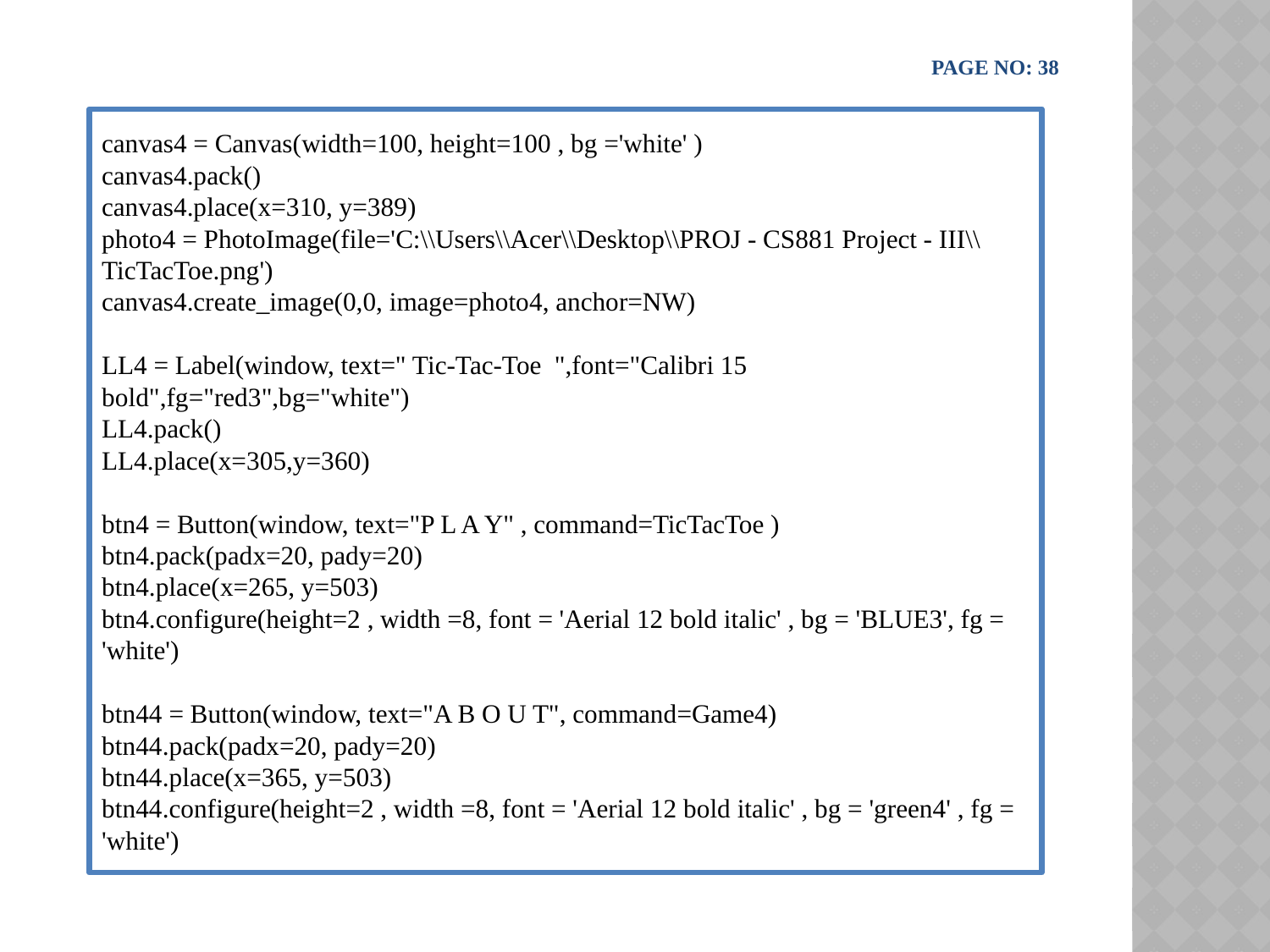

PAGE NO: 38
canvas4 = Canvas(width=100, height=100 , bg ='white' )
canvas4.pack()
canvas4.place(x=310, y=389)
photo4 = PhotoImage(file='C:\\Users\\Acer\\Desktop\\PROJ - CS881 Project - III\\TicTacToe.png')
canvas4.create_image(0,0, image=photo4, anchor=NW)

LL4 = Label(window, text=" Tic-Tac-Toe  ",font="Calibri 15 bold",fg="red3",bg="white")
LL4.pack()
LL4.place(x=305,y=360)

btn4 = Button(window, text="P L A Y" , command=TicTacToe )
btn4.pack(padx=20, pady=20)
btn4.place(x=265, y=503)
btn4.configure(height=2 , width =8, font = 'Aerial 12 bold italic' , bg = 'BLUE3', fg = 'white')

btn44 = Button(window, text="A B O U T", command=Game4)
btn44.pack(padx=20, pady=20)
btn44.place(x=365, y=503)
btn44.configure(height=2 , width =8, font = 'Aerial 12 bold italic' , bg = 'green4' , fg = 'white')